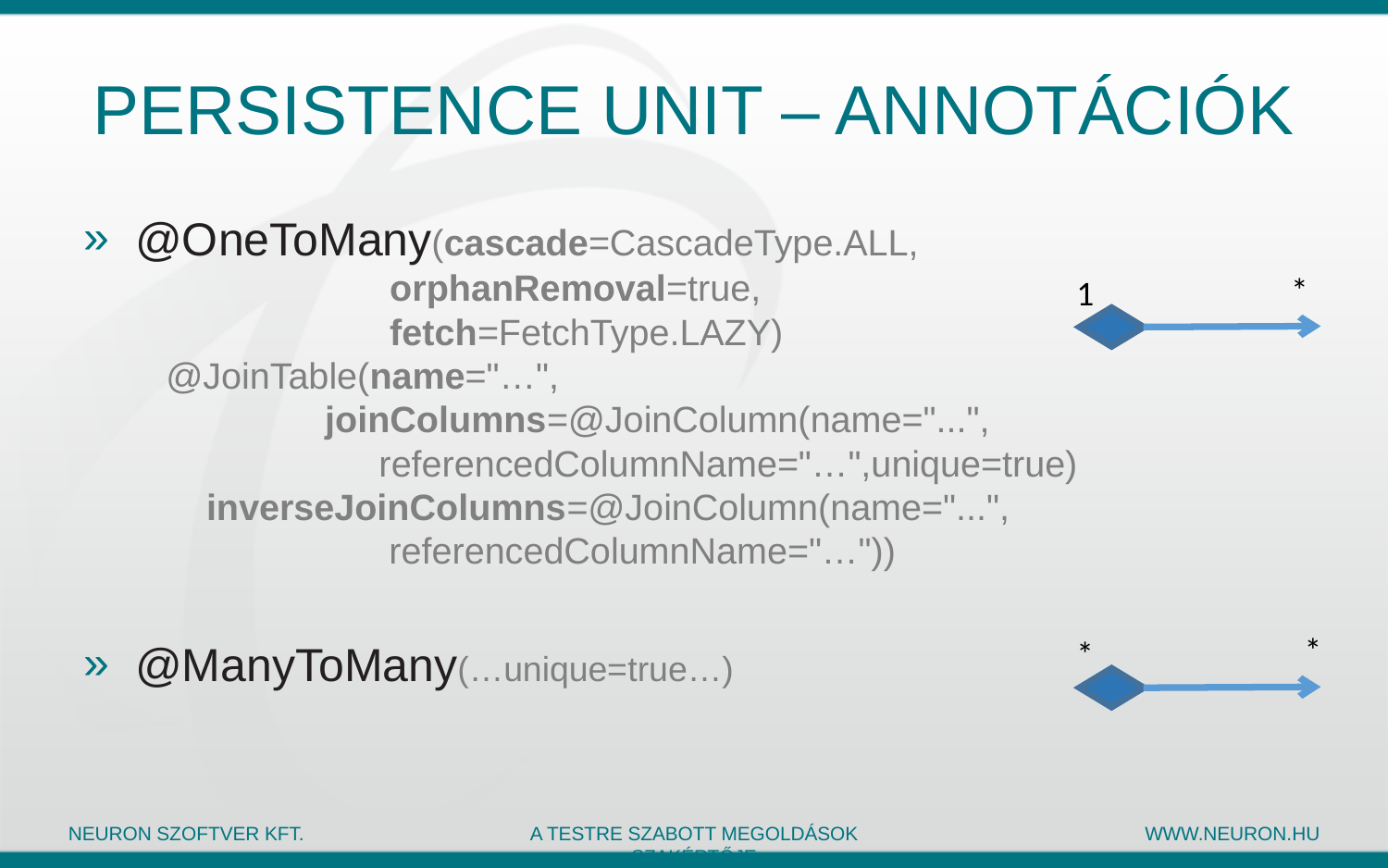

# Persistence unit – annotációk
@OneToMany(cascade=CascadeType.ALL,
                         orphanRemoval=true,
                         fetch=FetchType.LAZY)
   @JoinTable(name="…",
	     joinColumns=@JoinColumn(name="...",
                        referencedColumnName="…",unique=true)
       inverseJoinColumns=@JoinColumn(name="...",
                         referencedColumnName="…"))

@ManyToMany(…unique=true…)
*
1

*
*